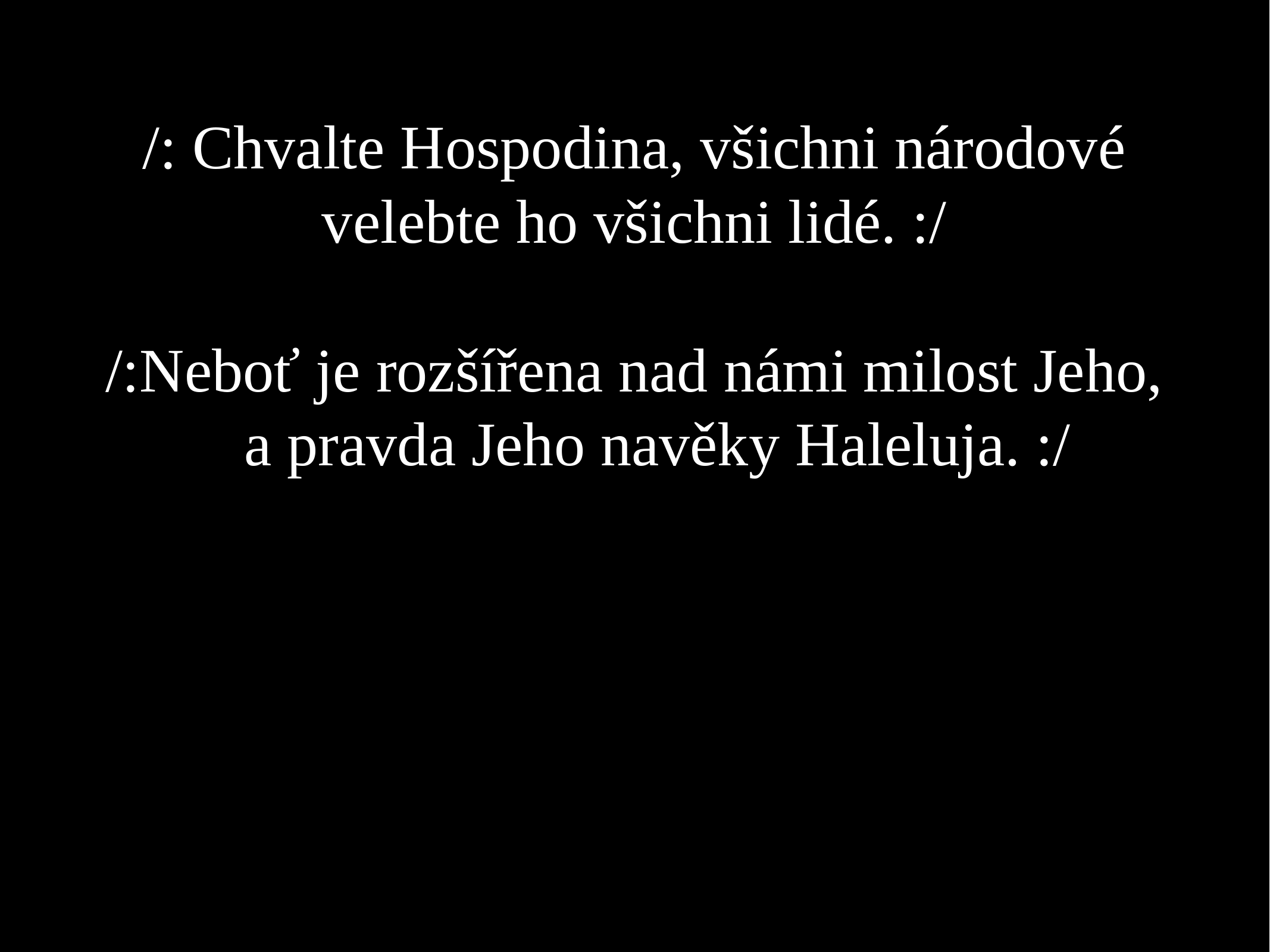

/: Chvalte Hospodina, všichni národové velebte ho všichni lidé. :/

/:Neboť je rozšířena nad námi milost Jeho,
   a pravda Jeho navěky Haleluja. :/